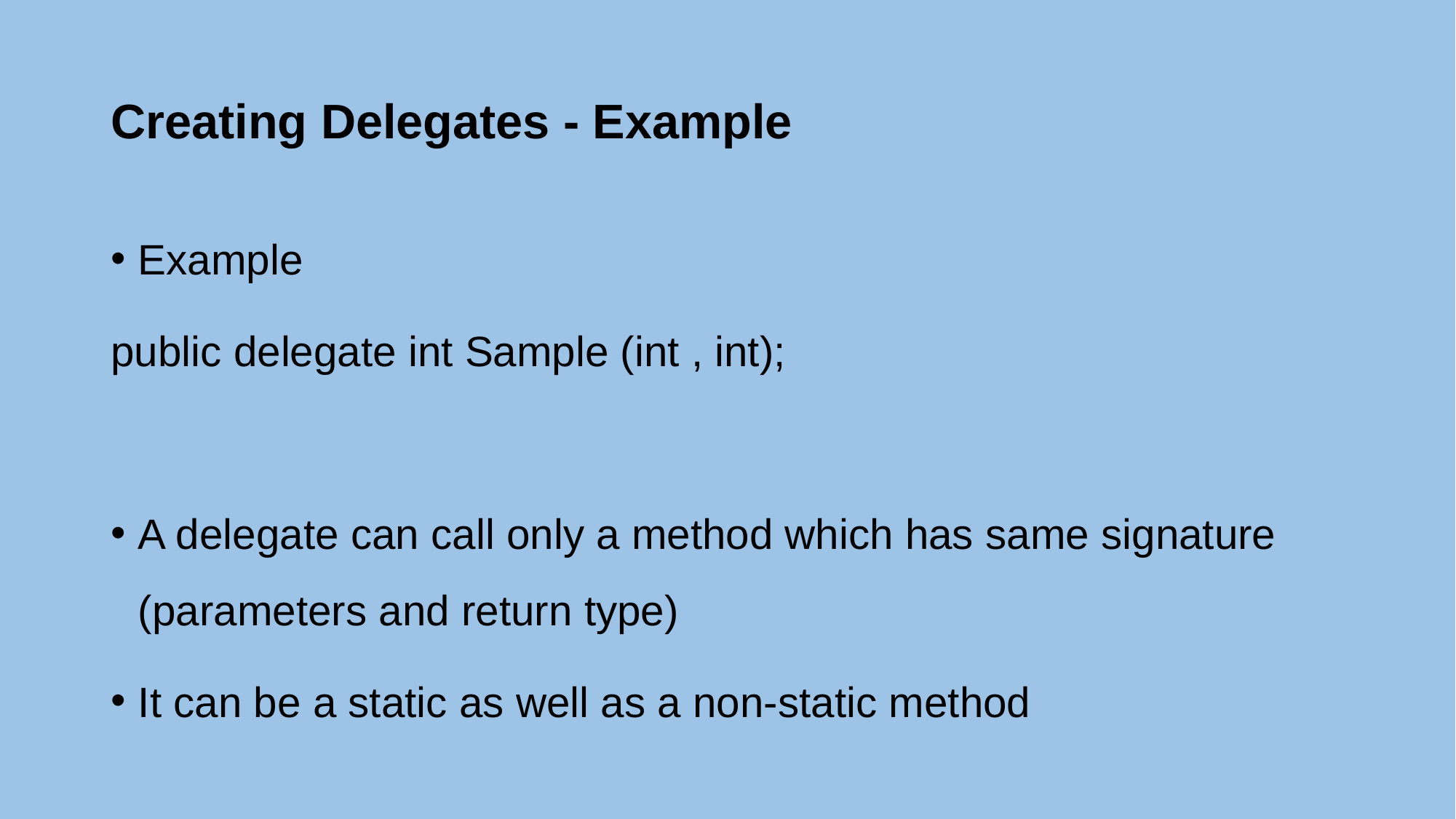

# Creating Delegates - Example
Example
public delegate int Sample (int , int);

A delegate can call only a method which has same signature (parameters and return type)
It can be a static as well as a non-static method